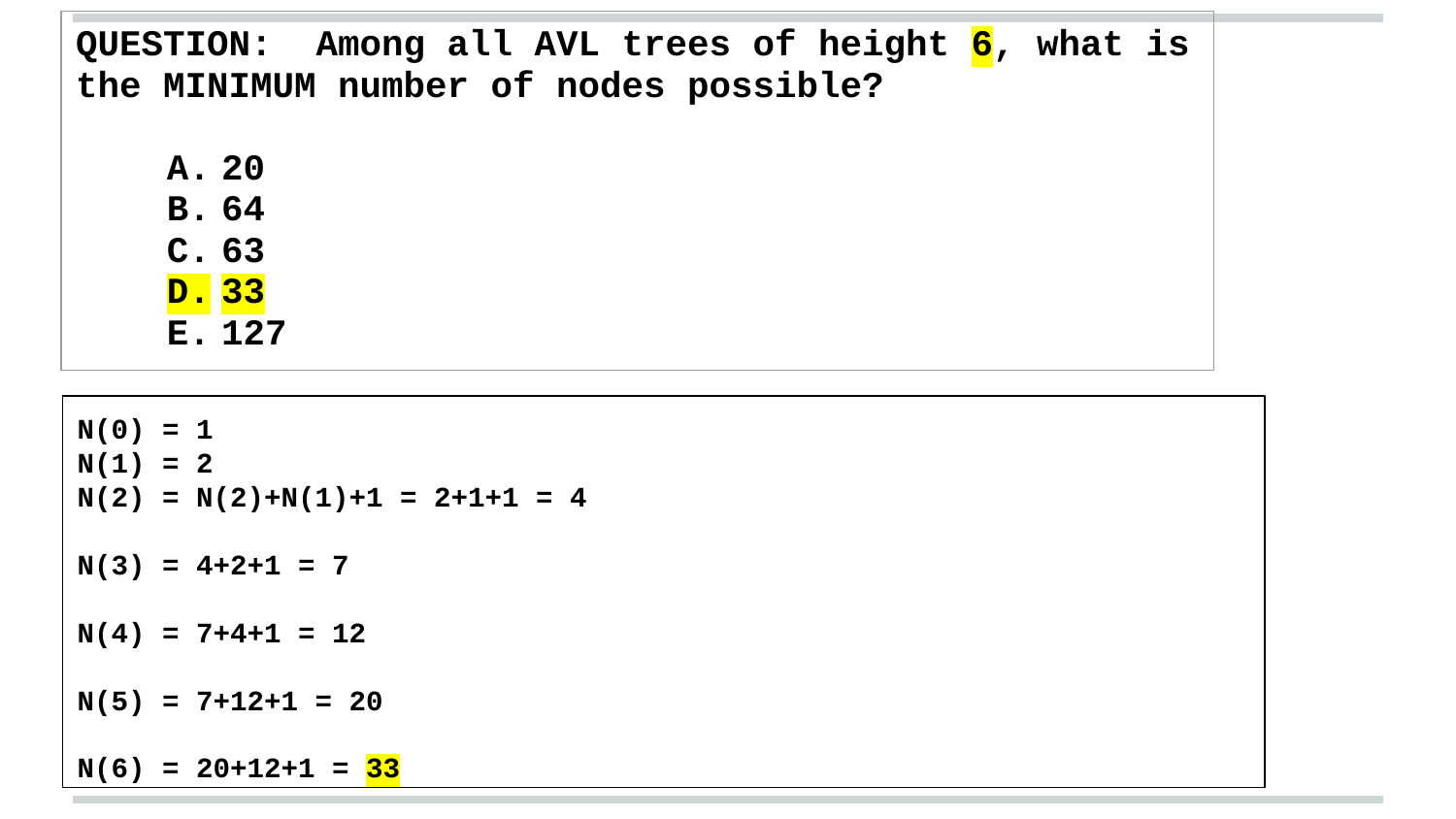

| QUESTION: Among all AVL trees of height 6, what is the MINIMUM number of nodes possible? 20 64 63 33 127 |
| --- |
N(0) = 1
N(1) = 2
N(2) = N(2)+N(1)+1 = 2+1+1 = 4

N(3) = 4+2+1 = 7

N(4) = 7+4+1 = 12

N(5) = 7+12+1 = 20

N(6) = 20+12+1 = 33